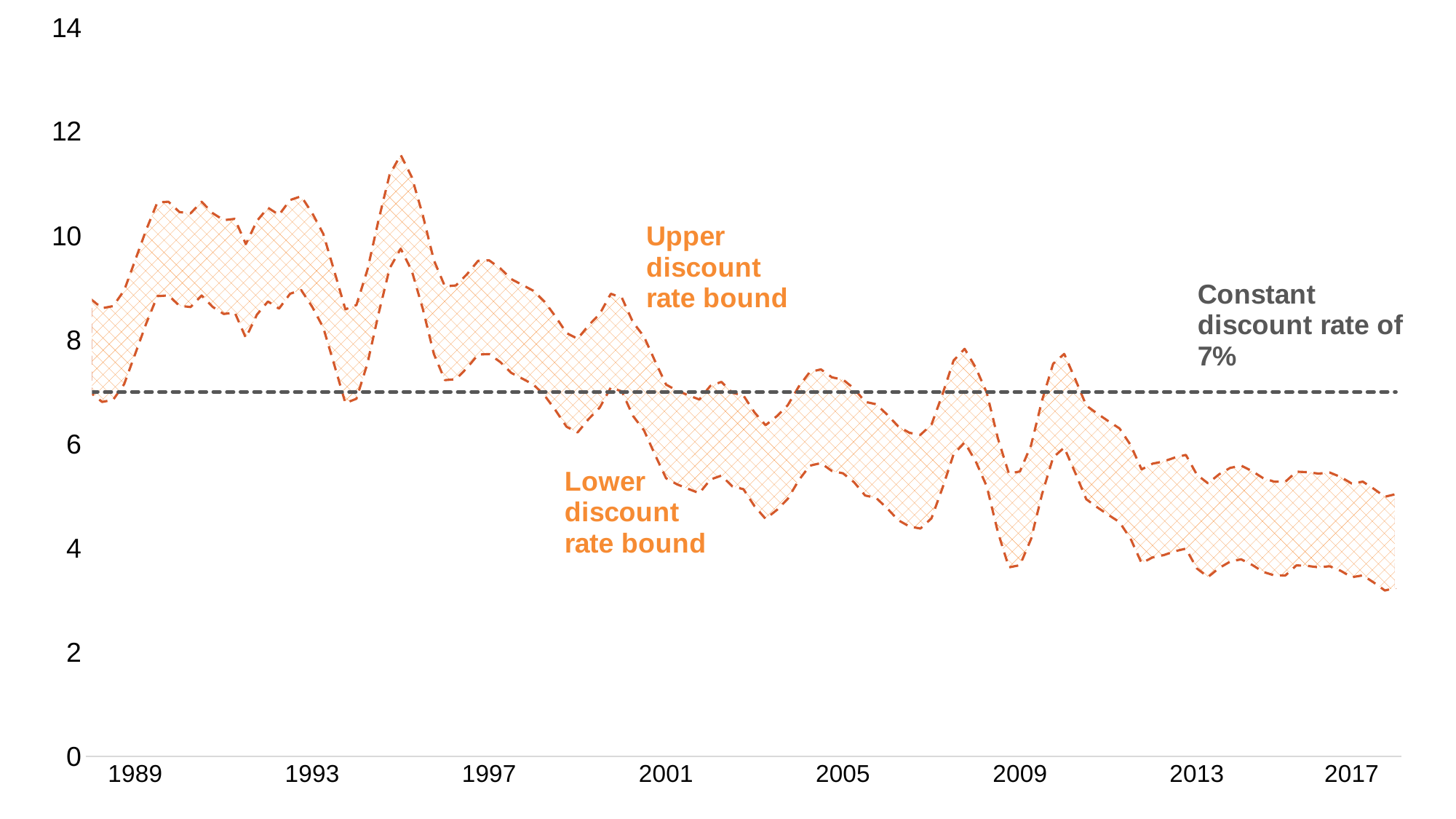

### Chart

| Category | smoothed hidden base |  |  |
|---|---|---|---|
|  | 6.979439252336437 | 1.799999999999999 | 7.0 |
|  | 6.807969160618864 | 1.799999999999998 | 7.0 |
|  | 6.848138793042519 | 1.799999999999998 | 7.0 |
|  | 7.150977808533058 | 1.8000000000000007 | 7.0 |
| 1989 | 7.734716302128161 | 1.8000000000000007 | 7.0 |
|  | 8.318784023165751 | 1.799999999999999 | 7.0 |
|  | 8.840041619387478 | 1.7999999999999972 | 7.0 |
|  | 8.85307052735915 | 1.799999999999999 | 7.0 |
|  | 8.653939012073767 | 1.799999999999999 | 7.0 |
|  | 8.630464833670008 | 1.799999999999999 | 7.0 |
|  | 8.852679019096925 | 1.7999999999999972 | 7.0 |
|  | 8.633850298215993 | 1.799999999999998 | 7.0 |
|  | 8.497748435732115 | 1.7999999999999998 | 7.0 |
|  | 8.524722359813516 | 1.8000000000000007 | 7.0 |
|  | 8.039083216802466 | 1.799999999999998 | 7.0 |
|  | 8.484492746759773 | 1.7999999999999972 | 7.0 |
|  | 8.737587565667475 | 1.799999999999999 | 7.0 |
|  | 8.600145575154382 | 1.799999999999999 | 7.0 |
|  | 8.885022021456678 | 1.8000000000000007 | 7.0 |
|  | 8.95772210390574 | 1.7999999999999972 | 7.0 |
| 1993 | 8.634504543588088 | 1.799999999999998 | 7.0 |
|  | 8.236635623117825 | 1.7999999999999998 | 7.0 |
|  | 7.519047062578175 | 1.7999999999999998 | 7.0 |
|  | 6.7860155961135185 | 1.799999999999999 | 7.0 |
|  | 6.869329181607645 | 1.8000000000000007 | 7.0 |
|  | 7.549247956402159 | 1.799999999999999 | 7.0 |
|  | 8.501764015090444 | 1.799999999999999 | 7.0 |
|  | 9.372846343306822 | 1.799999999999999 | 7.0 |
|  | 9.75078135021457 | 1.8000000000000007 | 7.0 |
|  | 9.329682433710548 | 1.799999999999998 | 7.0 |
|  | 8.596754485521073 | 1.799999999999999 | 7.0 |
|  | 7.729295528894095 | 1.799999999999999 | 7.0 |
|  | 7.226953357227787 | 1.799999999999999 | 7.0 |
|  | 7.245216068268954 | 1.799999999999999 | 7.0 |
|  | 7.4621643933190915 | 1.799999999999999 | 7.0 |
|  | 7.717813632480312 | 1.799999999999998 | 7.0 |
| 1997 | 7.726959781605983 | 1.799999999999999 | 7.0 |
|  | 7.575273558269134 | 1.799999999999998 | 7.0 |
|  | 7.366562018912436 | 1.799999999999999 | 7.0 |
|  | 7.25575992764608 | 1.799999999999999 | 7.0 |
|  | 7.142753993232423 | 1.799999999999999 | 7.0 |
|  | 6.935609084682402 | 1.799999999999999 | 7.0 |
|  | 6.64678532240731 | 1.799999999999999 | 7.0 |
|  | 6.330458791795061 | 1.799999999999999 | 7.0 |
|  | 6.220974746300648 | 1.799999999999999 | 7.0 |
|  | 6.4801208637864525 | 1.799999999999998 | 7.0 |
|  | 6.699145809946421 | 1.799999999999998 | 7.0 |
|  | 7.085311183215841 | 1.799999999999998 | 7.0 |
|  | 7.009295377130651 | 1.7999999999999998 | 7.0 |
|  | 6.540648053810209 | 1.799999999999999 | 7.0 |
|  | 6.261845049804524 | 1.799999999999999 | 7.0 |
|  | 5.791617273742109 | 1.799999999999999 | 7.0 |
| 2001 | 5.3407820968789474 | 1.799999999999999 | 7.0 |
|  | 5.223745202505773 | 1.799999999999999 | 7.0 |
|  | 5.138074770488474 | 1.799999999999999 | 7.0 |
|  | 5.054629232985473 | 1.799999999999999 | 7.0 |
|  | 5.315830778286482 | 1.799999999999999 | 7.0 |
|  | 5.392802163556164 | 1.799999999999999 | 7.0 |
|  | 5.183606933563993 | 1.799999999999999 | 7.0 |
|  | 5.130989878048856 | 1.799999999999999 | 7.0 |
|  | 4.805004593099436 | 1.799999999999999 | 7.0 |
|  | 4.5616710037759285 | 1.799999999999999 | 7.0 |
|  | 4.729857796809727 | 1.799999999999999 | 7.0 |
|  | 4.943359841042592 | 1.799999999999999 | 7.0 |
|  | 5.303306154472629 | 1.799999999999999 | 7.0 |
|  | 5.582543500887453 | 1.799999999999999 | 7.0 |
|  | 5.633278671963342 | 1.799999999999999 | 7.0 |
|  | 5.4799238224968825 | 1.799999999999999 | 7.0 |
| 2005 | 5.436903901383054 | 1.799999999999999 | 7.0 |
|  | 5.2649526818708585 | 1.799999999999999 | 7.0 |
|  | 5.010341033100916 | 1.799999999999999 | 7.0 |
|  | 4.963307817945254 | 1.799999999999999 | 7.0 |
|  | 4.762336819709982 | 1.799999999999999 | 7.0 |
|  | 4.536072357546127 | 1.799999999999999 | 7.0 |
|  | 4.415180614912743 | 1.799999999999999 | 7.0 |
|  | 4.375900180977436 | 1.799999999999999 | 7.0 |
|  | 4.57224258126404 | 1.799999999999999 | 7.0 |
|  | 5.159569263519102 | 1.799999999999999 | 7.0 |
|  | 5.804048636492497 | 1.799999999999998 | 7.0 |
|  | 6.027647447218263 | 1.799999999999999 | 7.0 |
|  | 5.66615810129956 | 1.799999999999999 | 7.0 |
|  | 5.184724328816718 | 1.799999999999999 | 7.0 |
|  | 4.309016808990183 | 1.799999999999999 | 7.0 |
|  | 3.629741832637016 | 1.799999999999999 | 7.0 |
| 2009 | 3.6723998705249543 | 1.799999999999999 | 7.0 |
|  | 4.173572037769733 | 1.799999999999999 | 7.0 |
|  | 5.03846903142167 | 1.799999999999998 | 7.0 |
|  | 5.740069905871734 | 1.799999999999999 | 7.0 |
|  | 5.930269127555135 | 1.799999999999999 | 7.0 |
|  | 5.445580870493159 | 1.799999999999999 | 7.0 |
|  | 4.937707465497463 | 1.799999999999999 | 7.0 |
|  | 4.781768443528388 | 1.799999999999999 | 7.0 |
|  | 4.6376316157921735 | 1.799999999999999 | 7.0 |
|  | 4.498466858532916 | 1.799999999999999 | 7.0 |
|  | 4.181683437510457 | 1.799999999999999 | 7.0 |
|  | 3.7119358835835152 | 1.799999999999999 | 7.0 |
|  | 3.8226975783644073 | 1.799999999999999 | 7.0 |
|  | 3.865160248544462 | 1.799999999999999 | 7.0 |
|  | 3.938901809965937 | 1.799999999999999 | 7.0 |
|  | 3.990004492693509 | 1.799999999999999 | 7.0 |
| 2013 | 3.609495082284446 | 1.799999999999999 | 7.0 |
|  | 3.4443865410295076 | 1.799999999999999 | 7.0 |
|  | 3.6157069527558408 | 1.799999999999999 | 7.0 |
|  | 3.739848406498906 | 1.799999999999999 | 7.0 |
|  | 3.7850497623025543 | 1.799999999999999 | 7.0 |
|  | 3.677239158540417 | 1.799999999999999 | 7.0 |
|  | 3.542401338384436 | 1.799999999999999 | 7.0 |
|  | 3.4754198915301333 | 1.799999999999999 | 7.0 |
|  | 3.475098510686157 | 1.799999999999999 | 7.0 |
|  | 3.667889294559133 | 1.799999999999999 | 7.0 |
|  | 3.6579720705151013 | 1.799999999999999 | 7.0 |
|  | 3.6309317558641734 | 1.799999999999999 | 7.0 |
|  | 3.651909051027051 | 1.799999999999999 | 7.0 |
|  | 3.565217469307295 | 1.799999999999999 | 7.0 |
| 2017 | 3.439934813779892 | 1.799999999999999 | 7.0 |
|  | 3.4768194740624745 | 1.799999999999999 | 7.0 |
|  | 3.3378601519105913 | 1.799999999999999 | 7.0 |
|  | 3.1857605638850632 | 1.799999999999999 | 7.0 |
|  | 3.2377298550449725 | 1.799999999999999 | 7.0 |